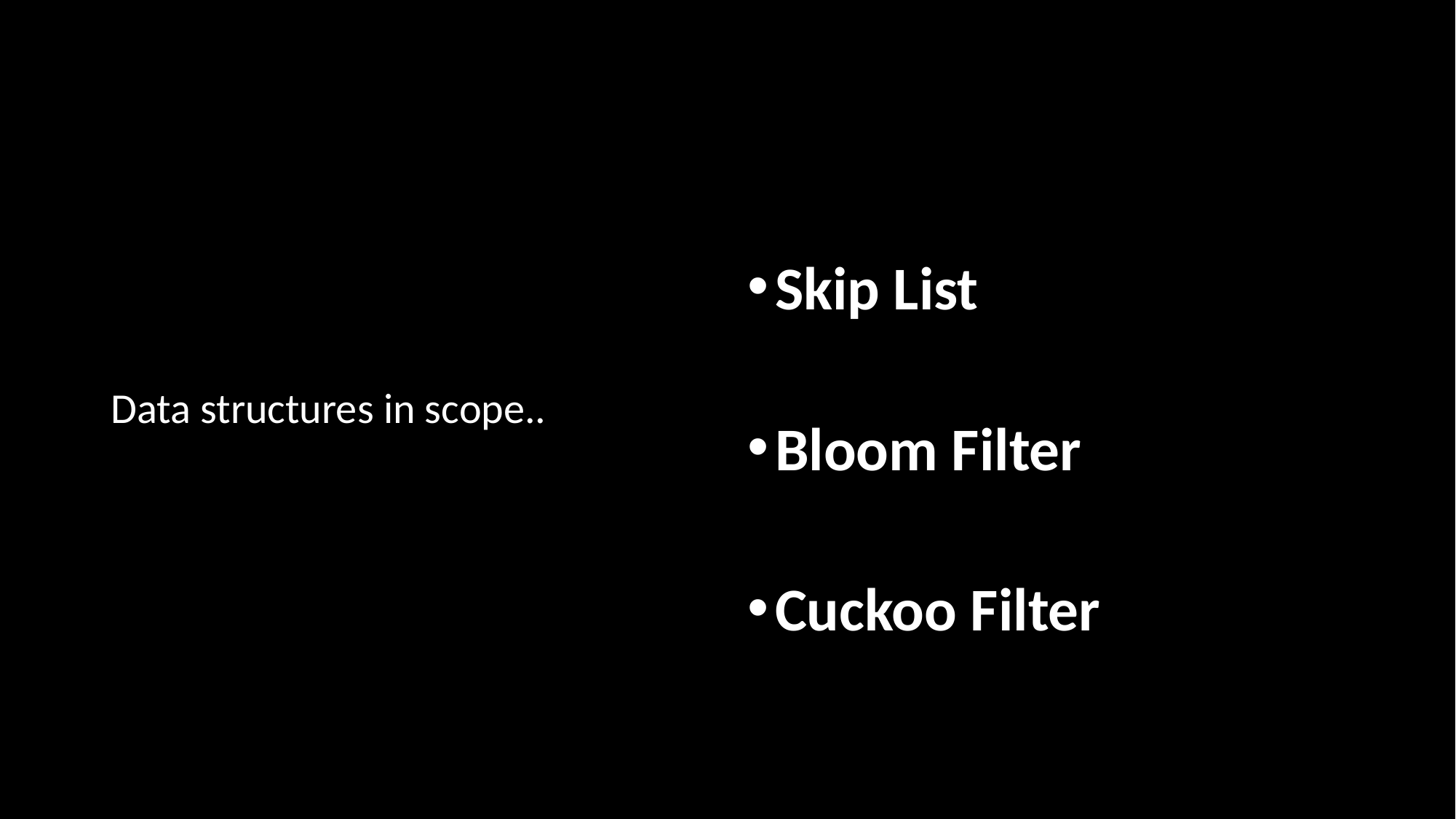

Data structures in scope..
Skip List
Bloom Filter
Cuckoo Filter